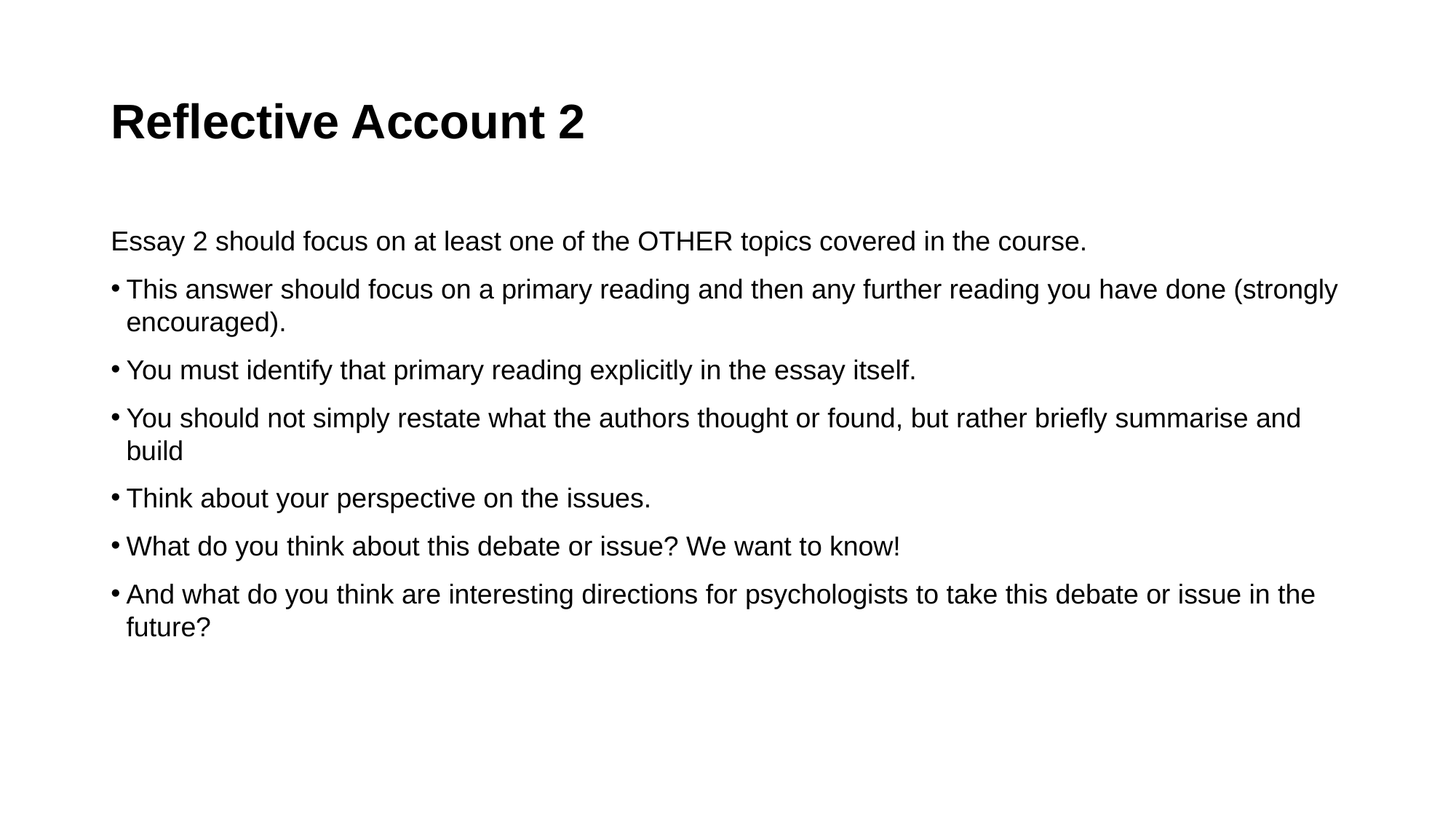

# Reflective Account 2
Essay 2 should focus on at least one of the OTHER topics covered in the course.
This answer should focus on a primary reading and then any further reading you have done (strongly encouraged).
You must identify that primary reading explicitly in the essay itself.
You should not simply restate what the authors thought or found, but rather briefly summarise and build
Think about your perspective on the issues.
What do you think about this debate or issue? We want to know!
And what do you think are interesting directions for psychologists to take this debate or issue in the future?